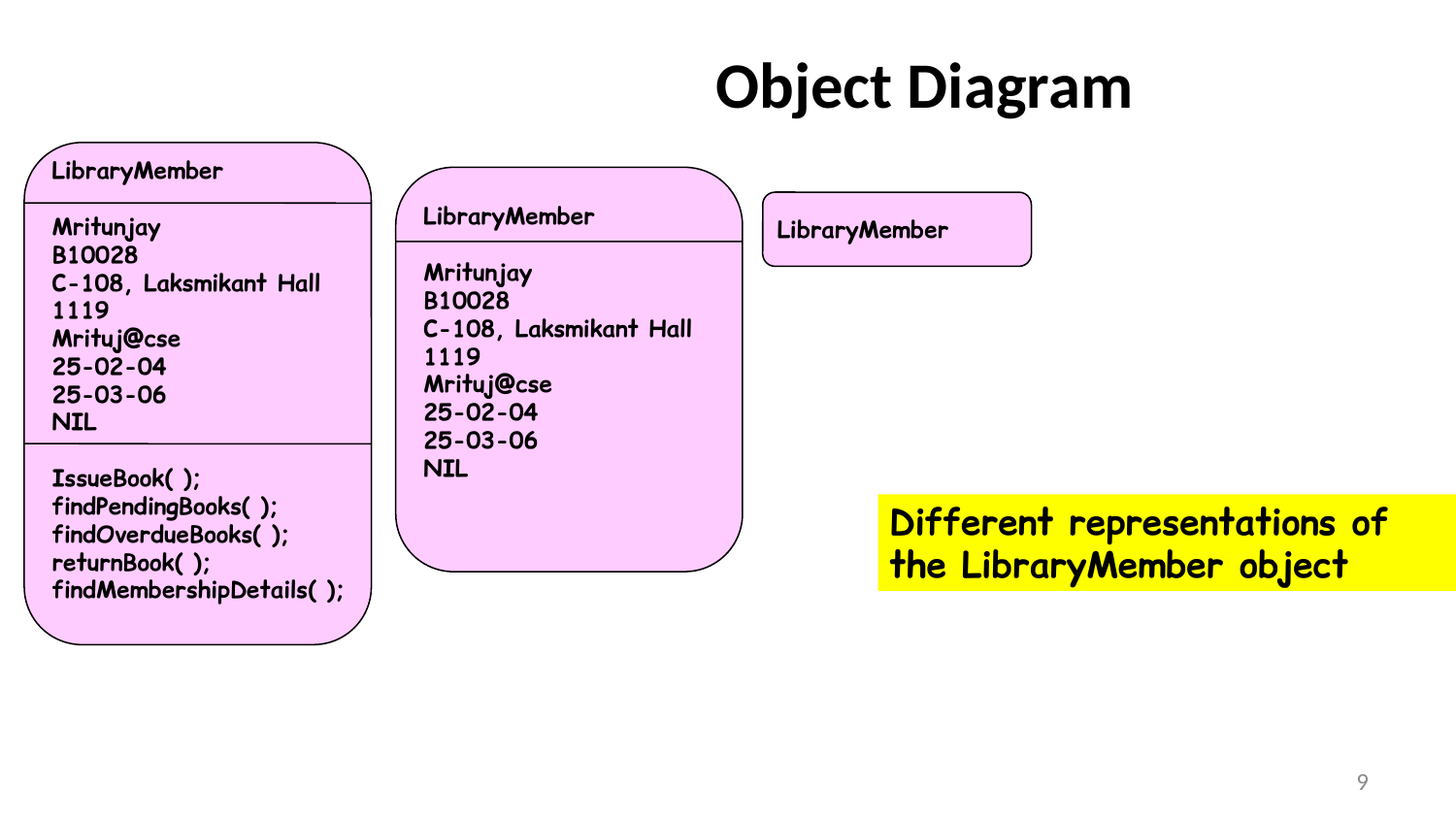

# Object Diagram
LibraryMember

Mritunjay
B10028
C-108, Laksmikant Hall
1119
Mrituj@cse
25-02-04
25-03-06
NIL

IssueBook( );
findPendingBooks( );
findOverdueBooks( );
returnBook( );
findMembershipDetails( );

LibraryMember

Mritunjay
B10028
C-108, Laksmikant Hall
1119
Mrituj@cse
25-02-04
25-03-06
NIL

LibraryMember

Different representations of the LibraryMember object
9